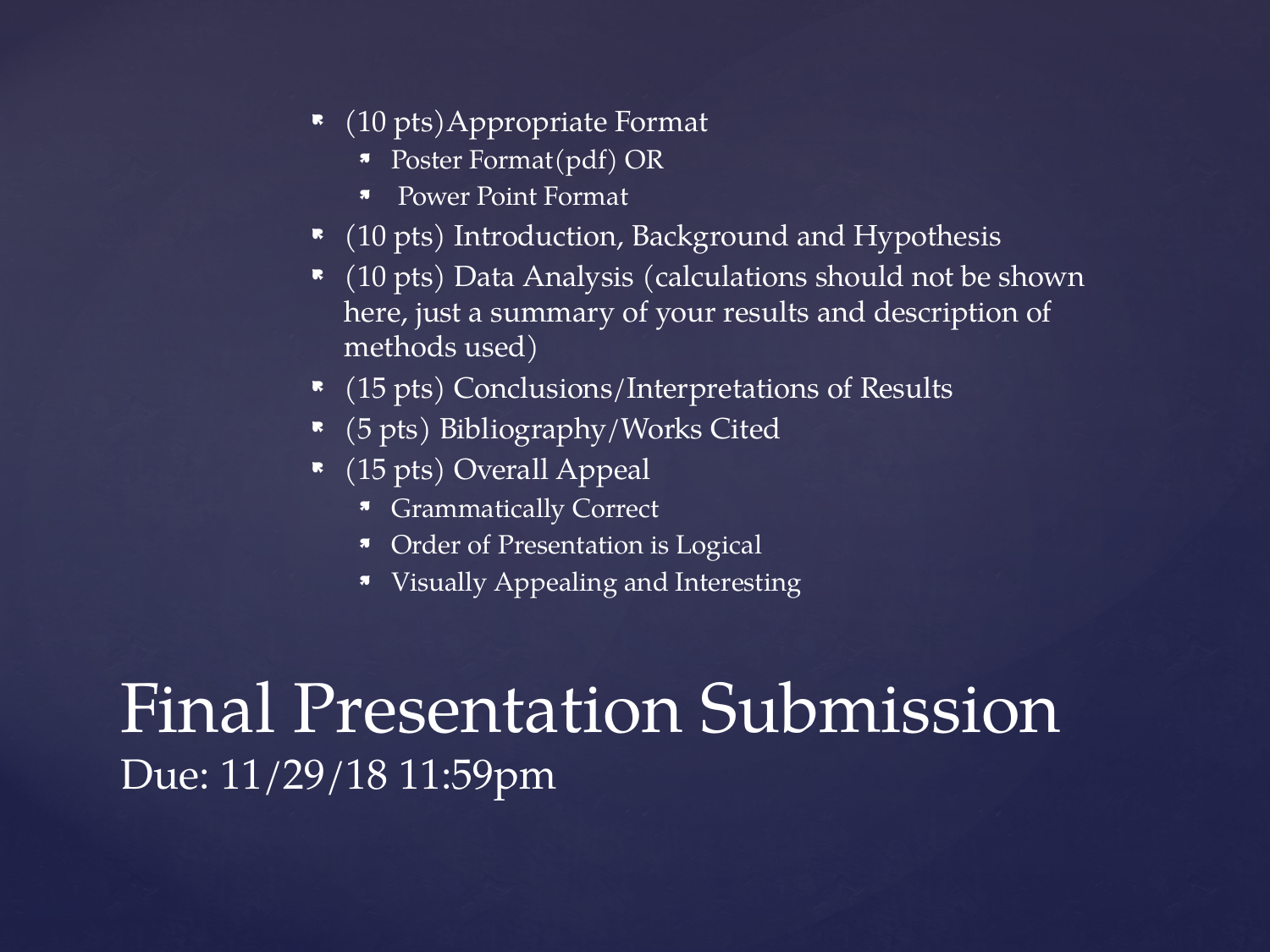

(10 pts)Appropriate Format
Poster Format(pdf) OR
 Power Point Format
(10 pts) Introduction, Background and Hypothesis
(10 pts) Data Analysis (calculations should not be shown here, just a summary of your results and description of methods used)
(15 pts) Conclusions/Interpretations of Results
(5 pts) Bibliography/Works Cited
(15 pts) Overall Appeal
Grammatically Correct
Order of Presentation is Logical
Visually Appealing and Interesting
# Final Presentation Submission Due: 11/29/18 11:59pm